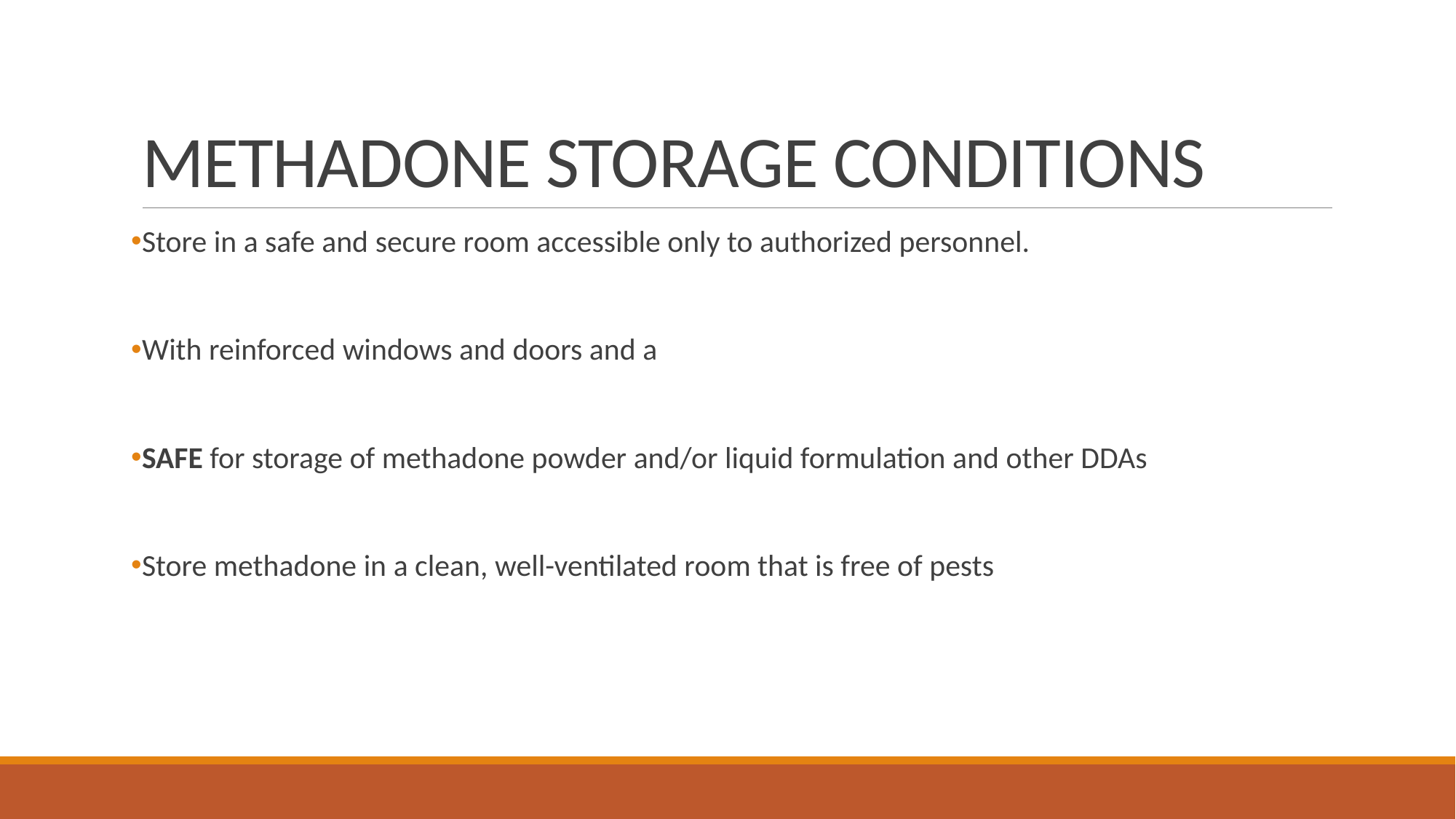

# METHADONE STORAGE CONDITIONS
Store in a safe and secure room accessible only to authorized personnel.

With reinforced windows and doors and a

SAFE for storage of methadone powder and/or liquid formulation and other DDAs

Store methadone in a clean, well-ventilated room that is free of pests